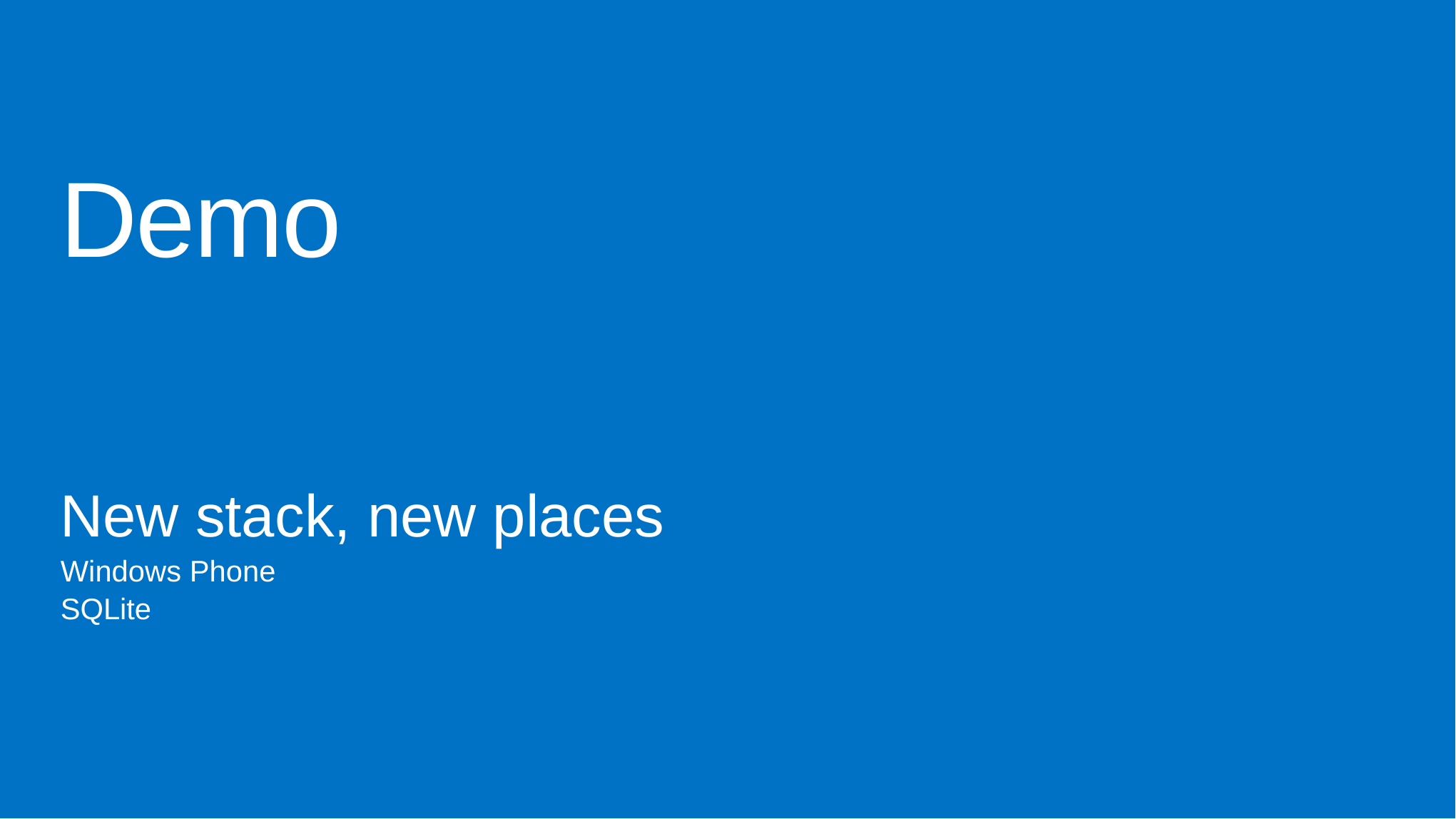

Demo
New stack, new places
Windows Phone
SQLite